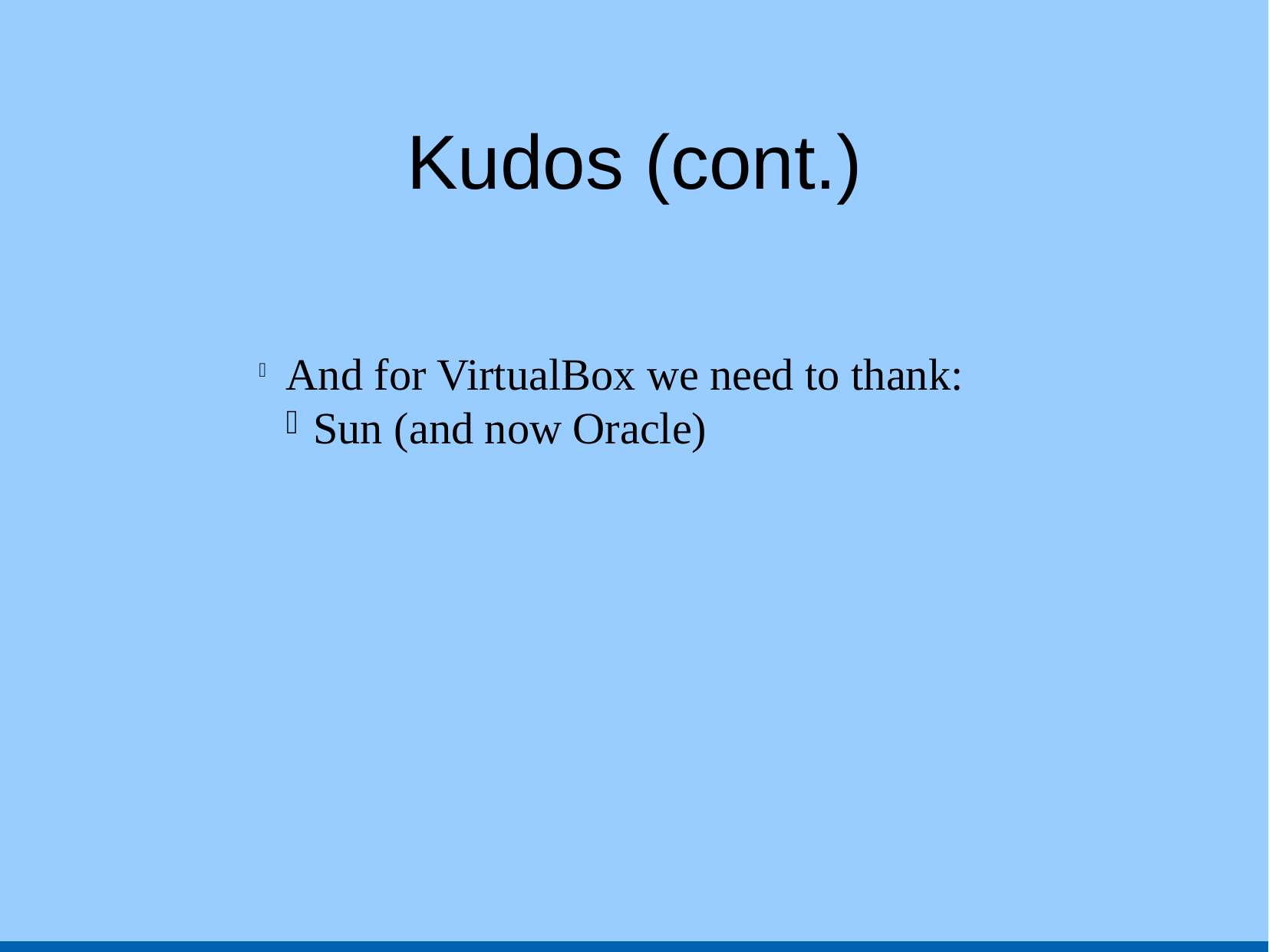

Kudos (cont.)
And for VirtualBox we need to thank:
Sun (and now Oracle)